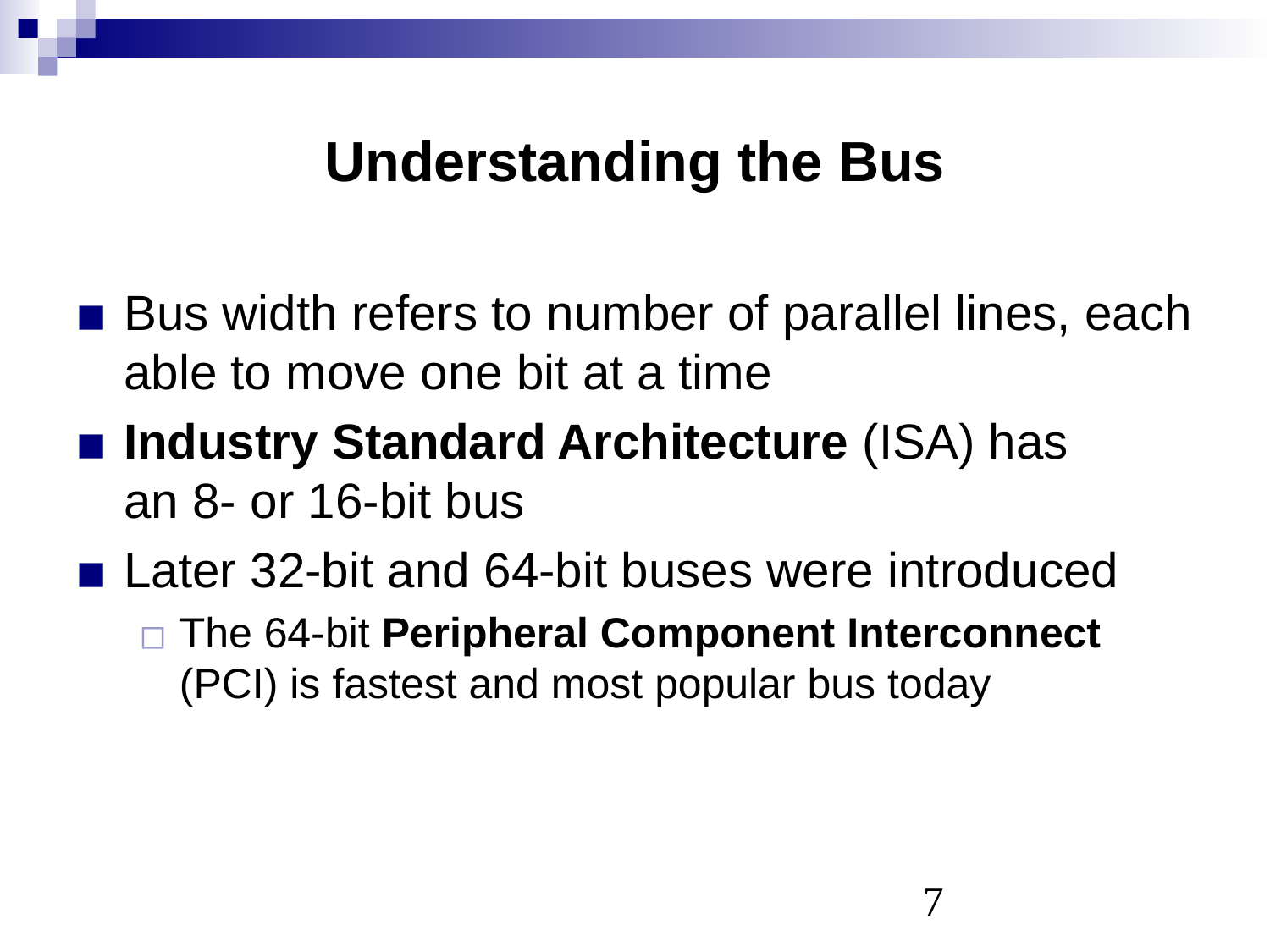

# Understanding the Bus
Bus width refers to number of parallel lines, each able to move one bit at a time
Industry Standard Architecture (ISA) has
an 8- or 16-bit bus
Later 32-bit and 64-bit buses were introduced
The 64-bit Peripheral Component Interconnect (PCI) is fastest and most popular bus today
7